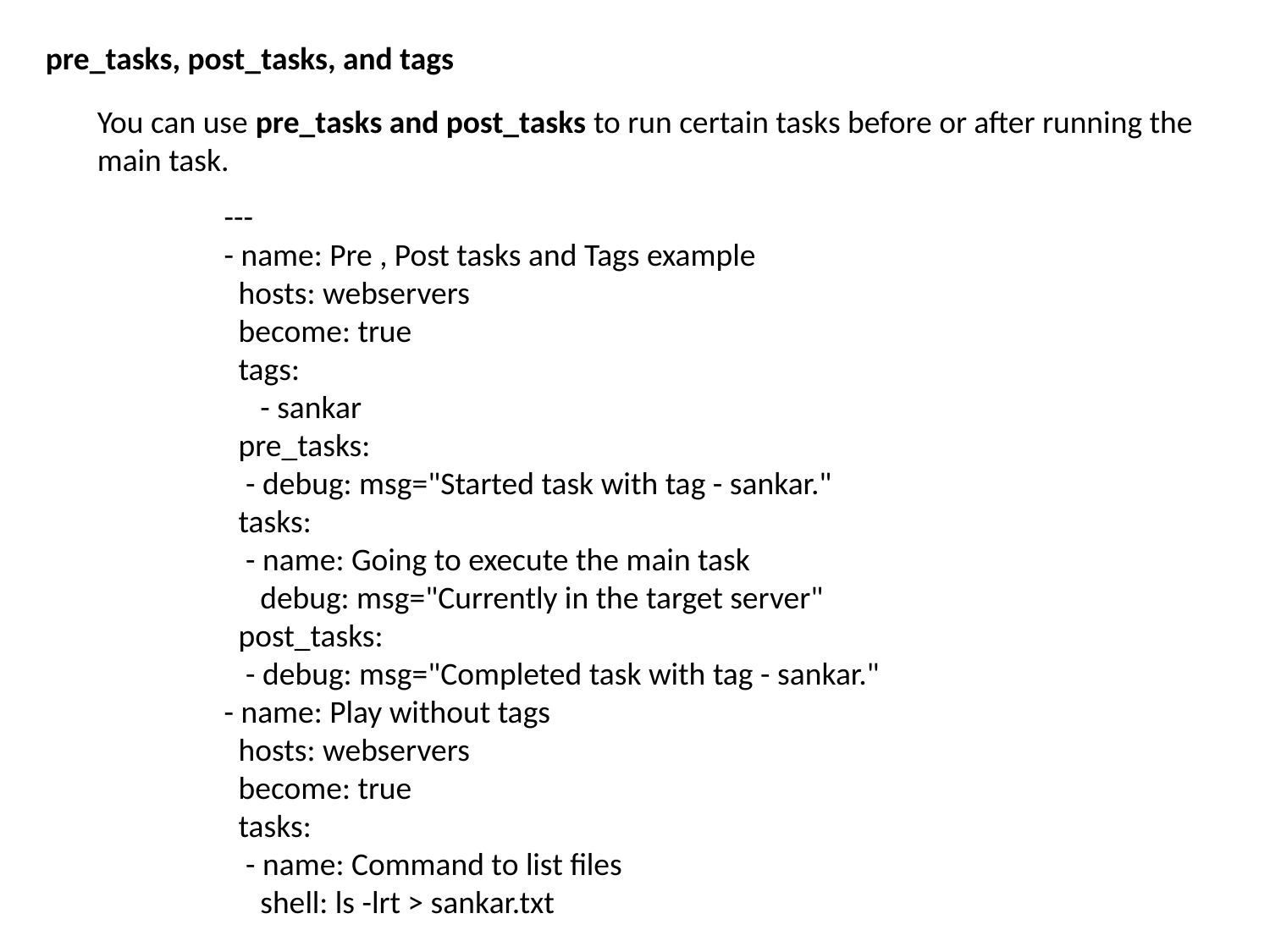

pre_tasks, post_tasks, and tags
You can use pre_tasks and post_tasks to run certain tasks before or after running the main task.
---
- name: Pre , Post tasks and Tags example
  hosts: webservers
  become: true
  tags:
     - sankar
  pre_tasks:
   - debug: msg="Started task with tag - sankar."
  tasks:
   - name: Going to execute the main task
     debug: msg="Currently in the target server"
  post_tasks:
   - debug: msg="Completed task with tag - sankar."
- name: Play without tags
  hosts: webservers
  become: true
  tasks:
   - name: Command to list files
     shell: ls -lrt > sankar.txt